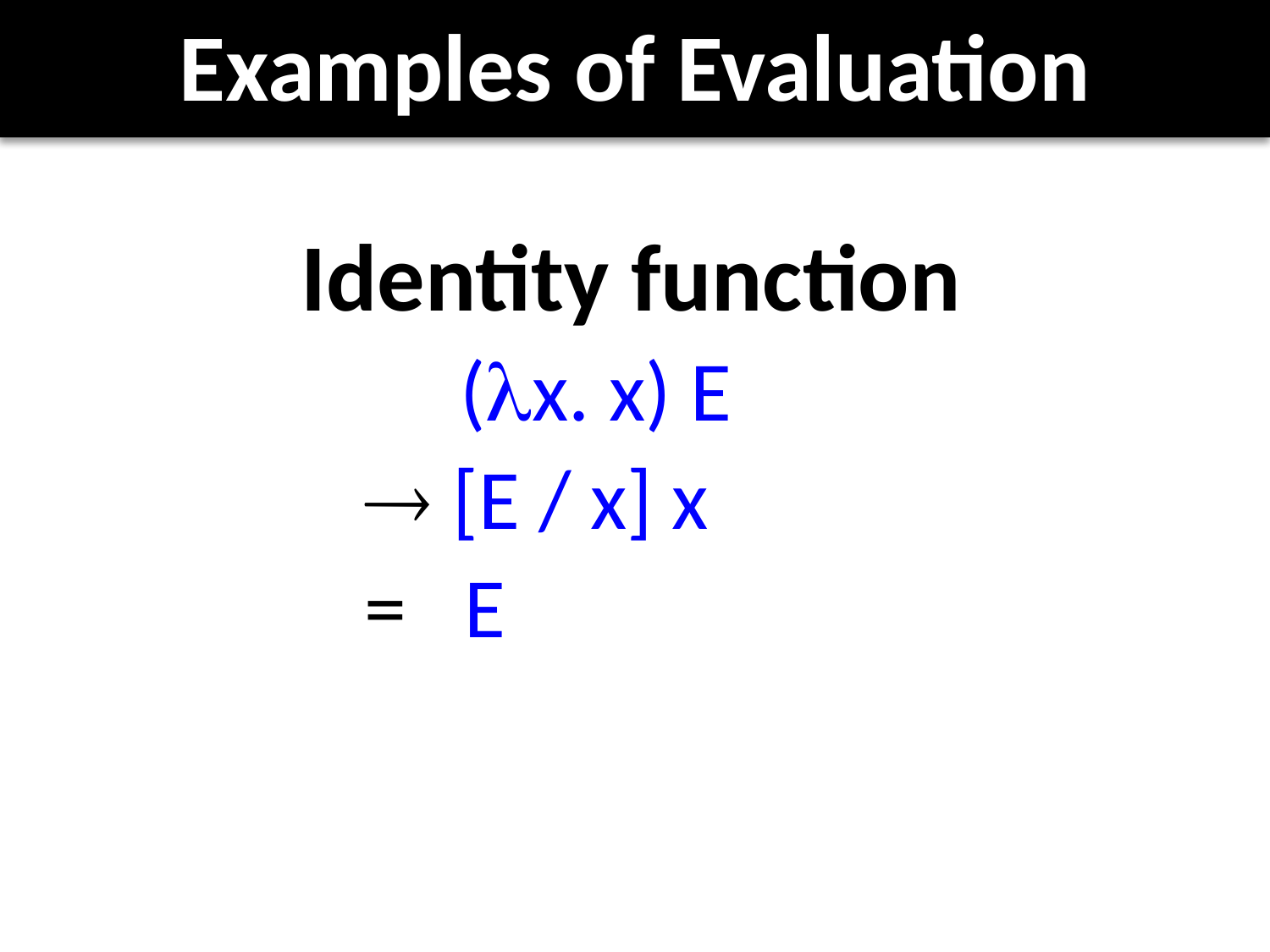

# Examples of Evaluation
Identity function
     (λx. x) E
→ [E / x] x
=   E